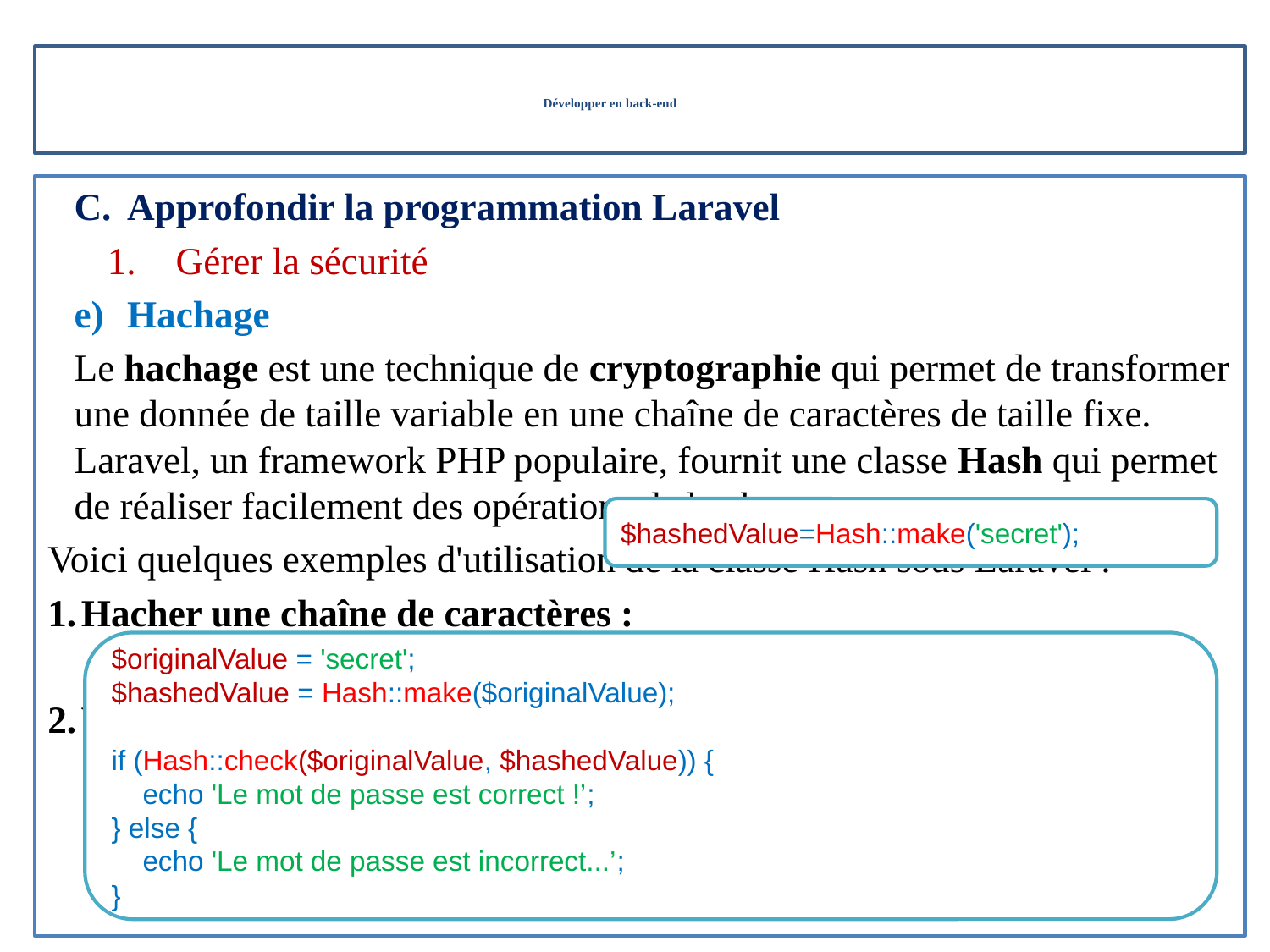

# Développer en back-end
Approfondir la programmation Laravel
Gérer la sécurité
Hachage
	Le hachage est une technique de cryptographie qui permet de transformer une donnée de taille variable en une chaîne de caractères de taille fixe. Laravel, un framework PHP populaire, fournit une classe Hash qui permet de réaliser facilement des opérations de hachage.
Voici quelques exemples d'utilisation de la classe Hash sous Laravel :
Hacher une chaîne de caractères :

Vérifier si une chaîne de caractères correspond à un hachage donné :

$hashedValue=Hash::make('secret');
$originalValue = 'secret';
$hashedValue = Hash::make($originalValue);

if (Hash::check($originalValue, $hashedValue)) {
    echo 'Le mot de passe est correct !’;
} else {
    echo 'Le mot de passe est incorrect...’;
}